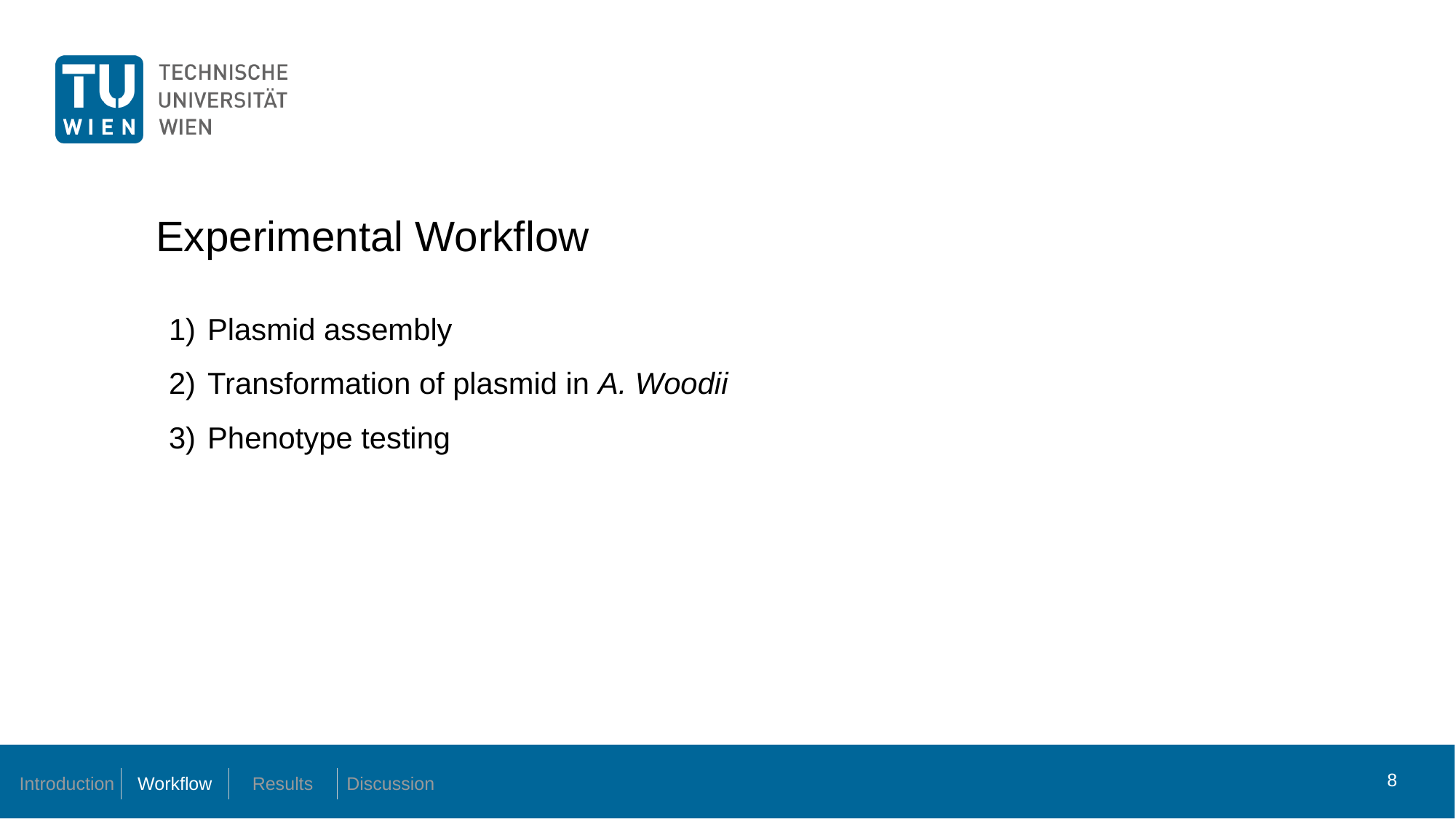

8
# Experimental Workflow
Plasmid assembly
Transformation of plasmid in A. Woodii
Phenotype testing
| Introduction | Workflow | Results | Discussion |
| --- | --- | --- | --- |